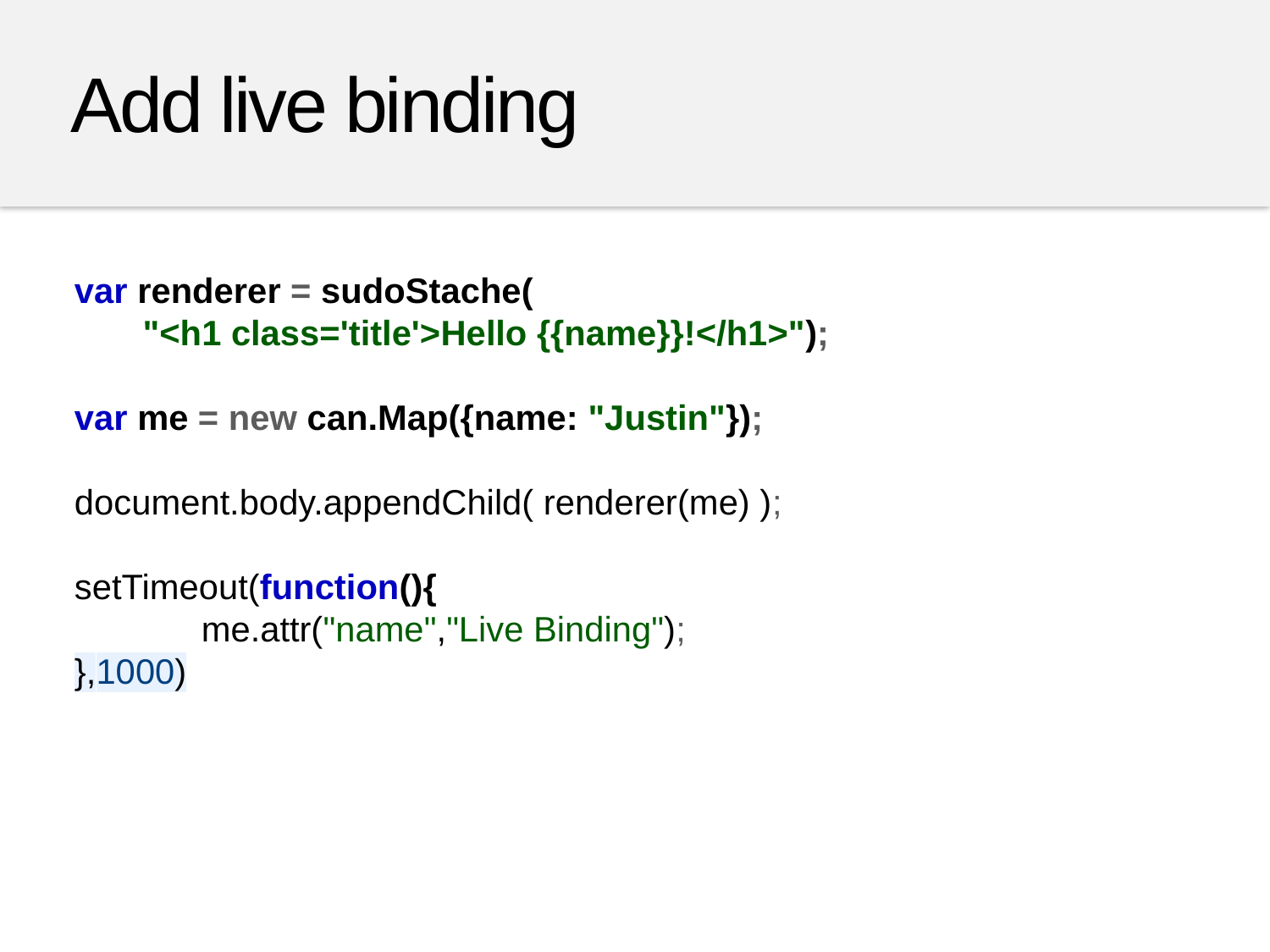

Add live binding
var renderer = sudoStache(
       "<h1 class='title'>Hello {{name}}!</h1>");

var me = new can.Map({name: "Justin"});

document.body.appendChild( renderer(me) );

setTimeout(function(){
	me.attr("name","Live Binding");
},1000)